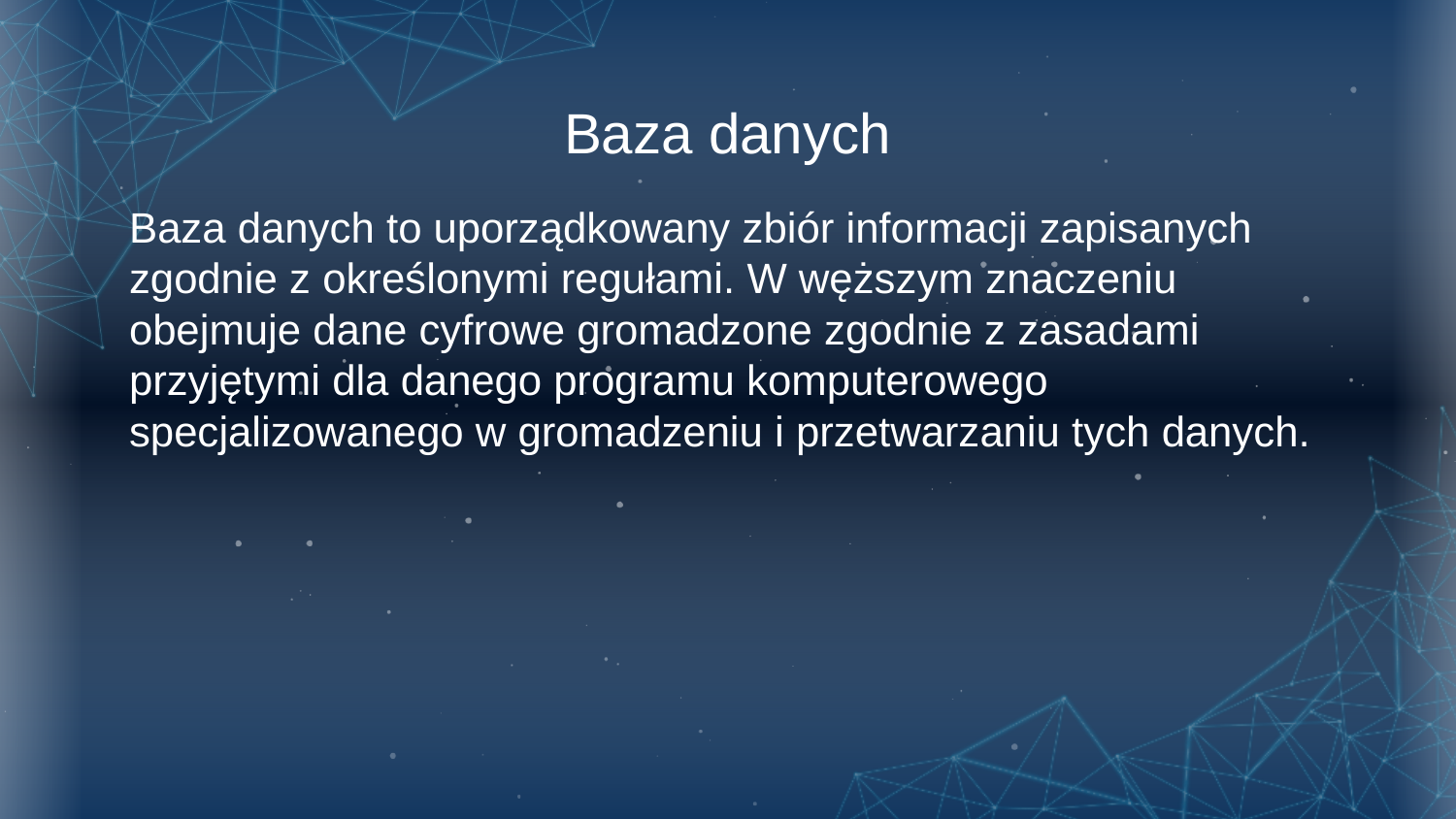

# Baza danych
Baza danych to uporządkowany zbiór informacji zapisanych zgodnie z określonymi regułami. W węższym znaczeniu obejmuje dane cyfrowe gromadzone zgodnie z zasadami przyjętymi dla danego programu komputerowego specjalizowanego w gromadzeniu i przetwarzaniu tych danych.